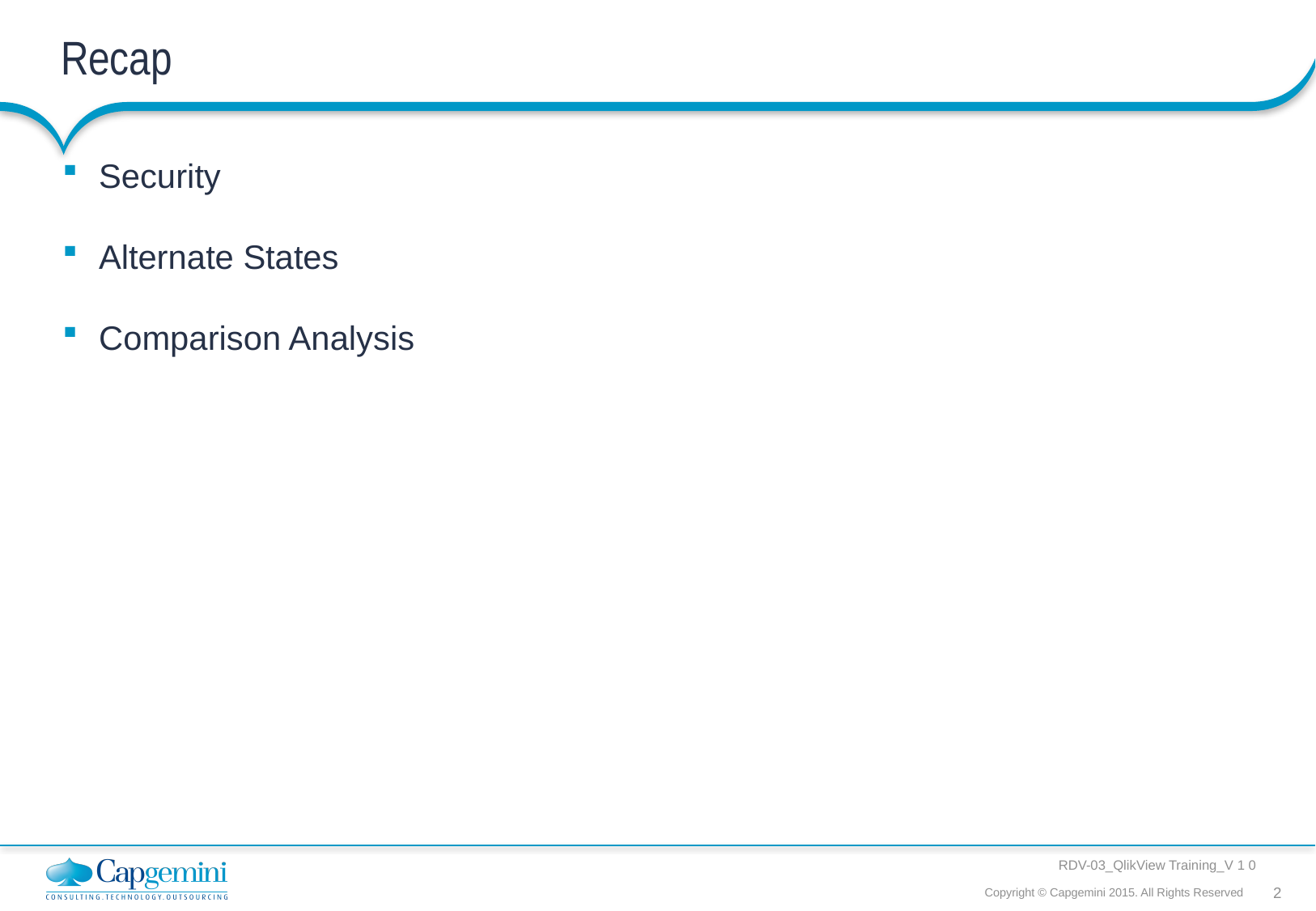

# Recap
Security
Alternate States
Comparison Analysis